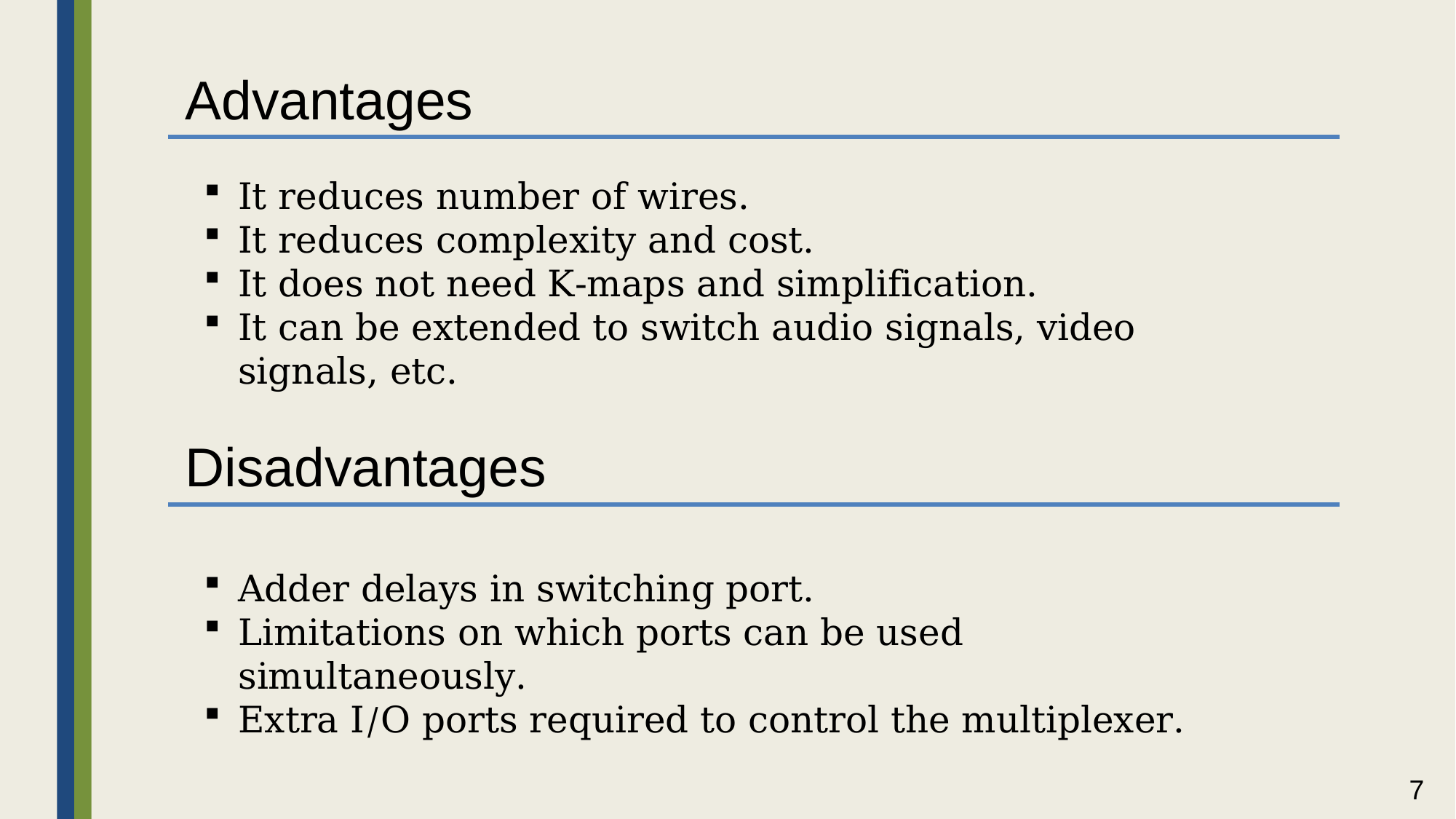

Advantages
It reduces number of wires.
It reduces complexity and cost.
It does not need K-maps and simplification.
It can be extended to switch audio signals, video signals, etc.

Disadvantages
Adder delays in switching port.
Limitations on which ports can be used simultaneously.
Extra I/O ports required to control the multiplexer.
7